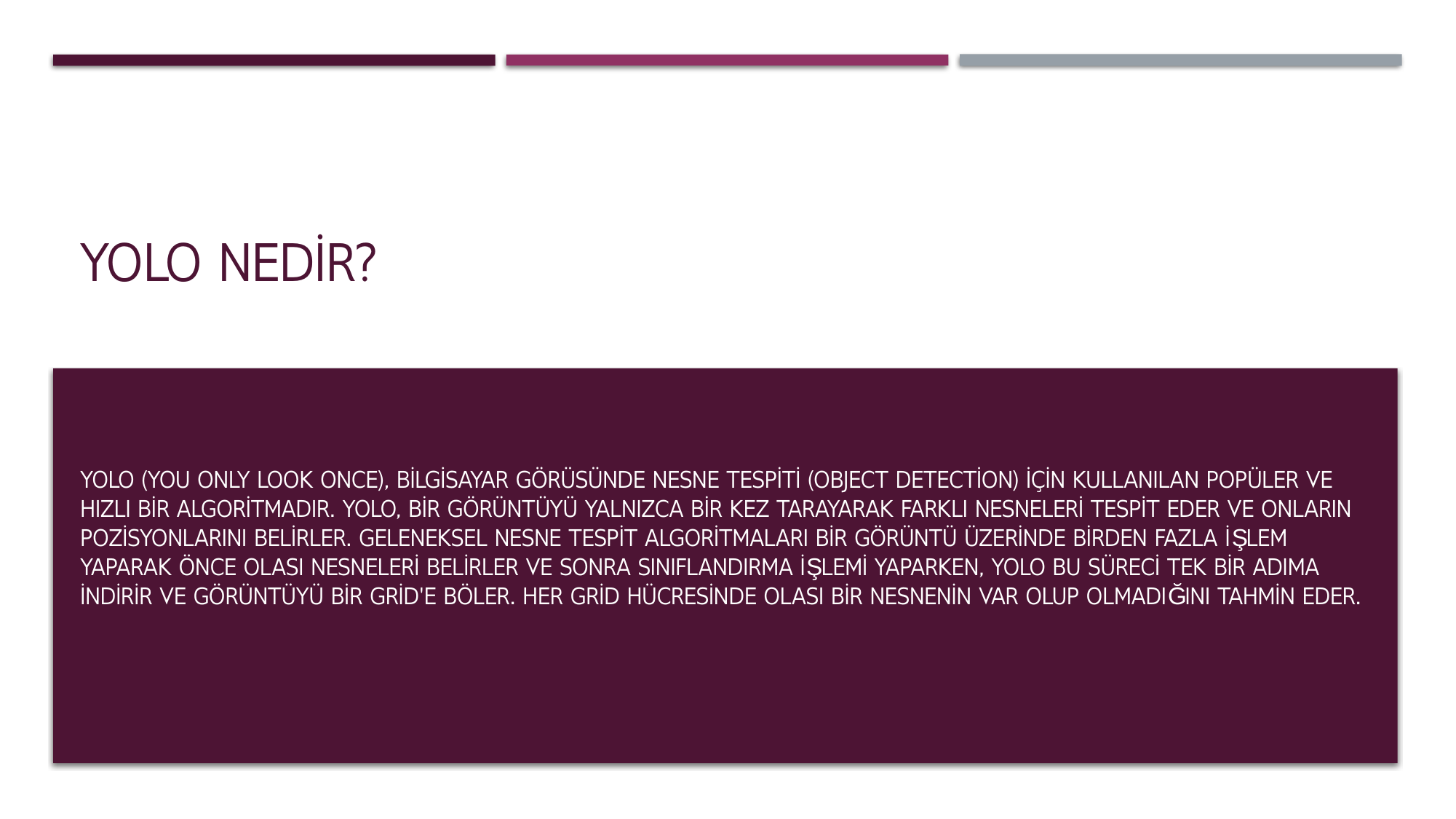

# YOLO Nedir?

YOLO (You Only Look Once), bilgisayar görüsünde nesne tespiti (object detection) için kullanılan popüler ve hızlı bir algoritmadır. YOLO, bir görüntüyü yalnızca bir kez tarayarak farklı nesneleri tespit eder ve onların pozisyonlarını belirler. Geleneksel nesne tespit algoritmaları bir görüntü üzerinde birden fazla işlem yaparak önce olası nesneleri belirler ve sonra sınıflandırma işlemi yaparken, YOLO bu süreci tek bir adıma indirir ve görüntüyü bir grid'e böler. Her grid hücresinde olası bir nesnenin var olup olmadığını tahmin eder.